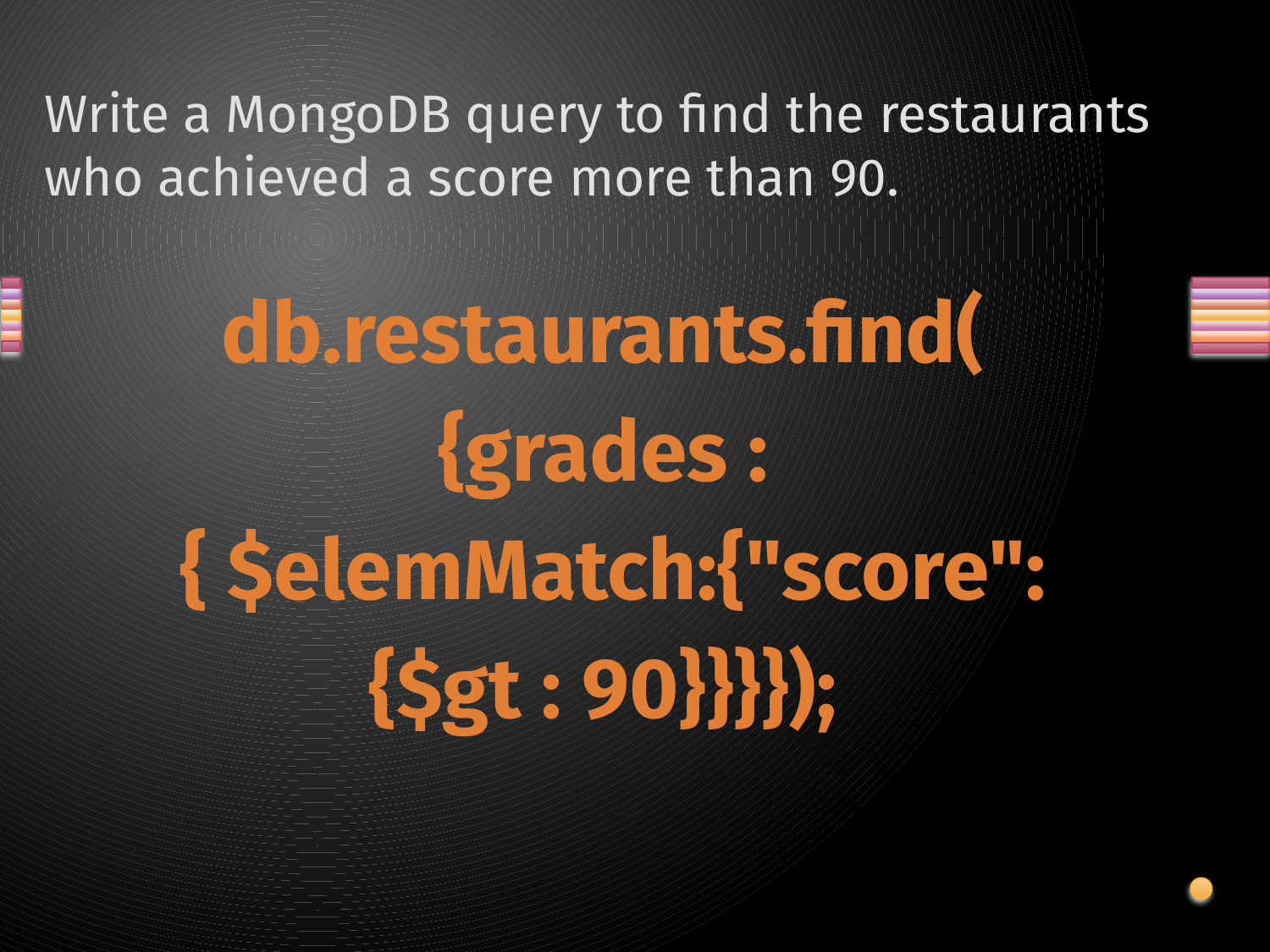

# Write a MongoDB query to find the restaurants who achieved a score more than 90.
db.restaurants.find(
{grades :
 { $elemMatch:{"score":
{$gt : 90}}}});